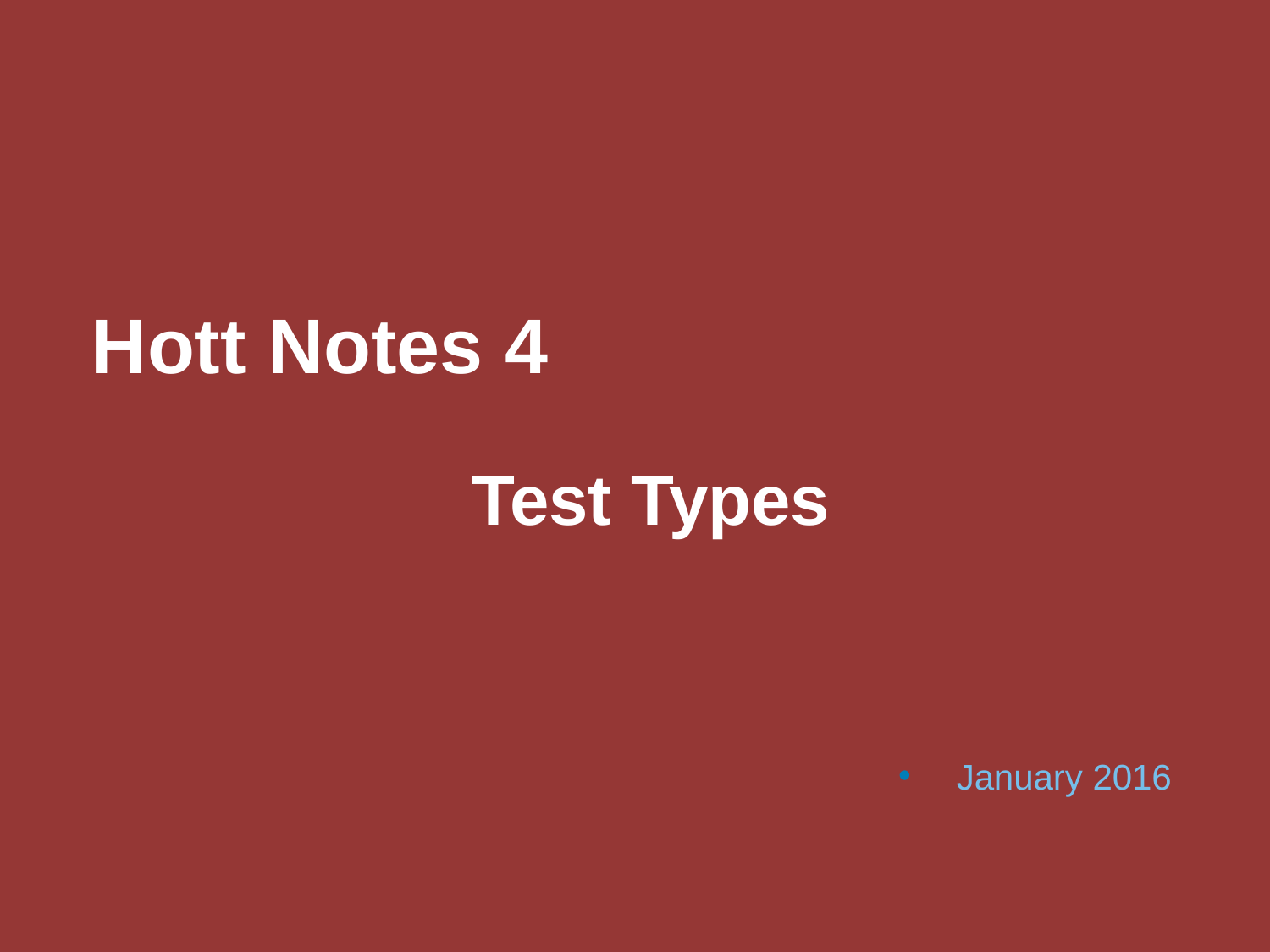

Hott Notes 4
# Test Types

January 2016